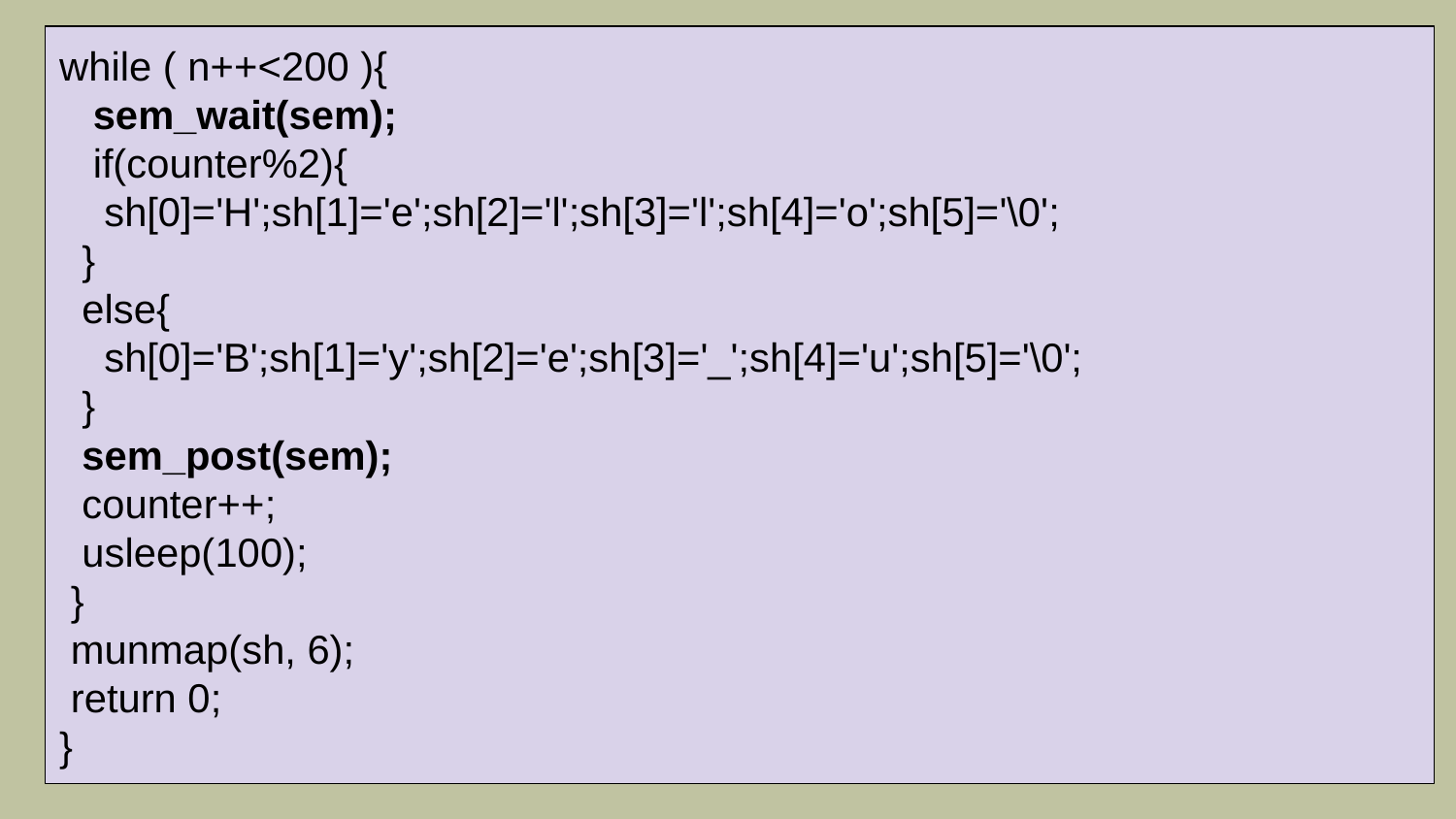

while ( n++<200 ){
   sem_wait(sem);
   if(counter%2){
    sh[0]='H';sh[1]='e';sh[2]='l';sh[3]='l';sh[4]='o';sh[5]='\0';
  }
  else{
    sh[0]='B';sh[1]='y';sh[2]='e';sh[3]='_';sh[4]='u';sh[5]='\0';
  }
  sem_post(sem);
  counter++;
  usleep(100);
 }
 munmap(sh, 6);
 return 0;
}